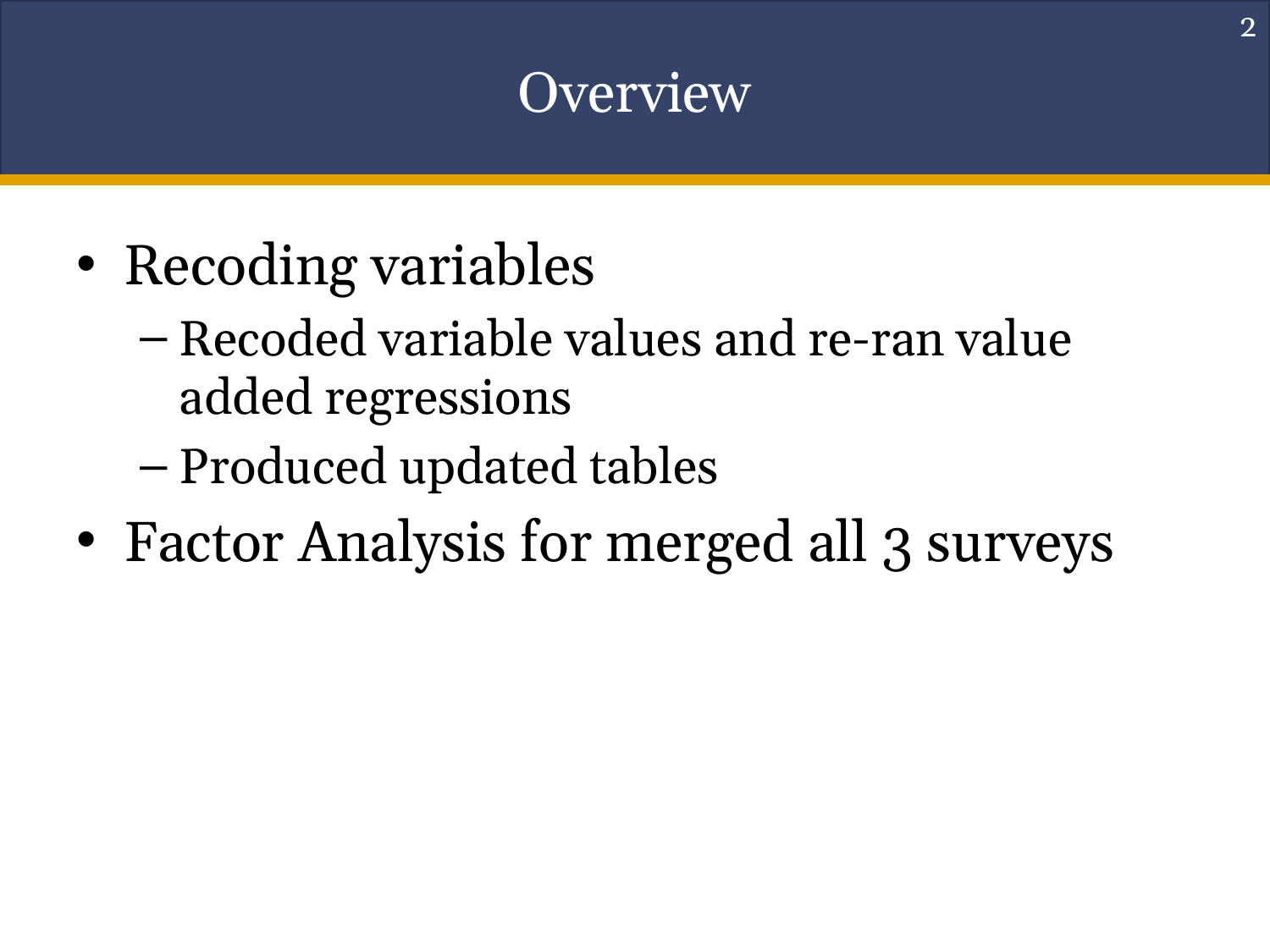

2
# Overview
Recoding variables
Recoded variable values and re-ran value added regressions
Produced updated tables
Factor Analysis for merged all 3 surveys